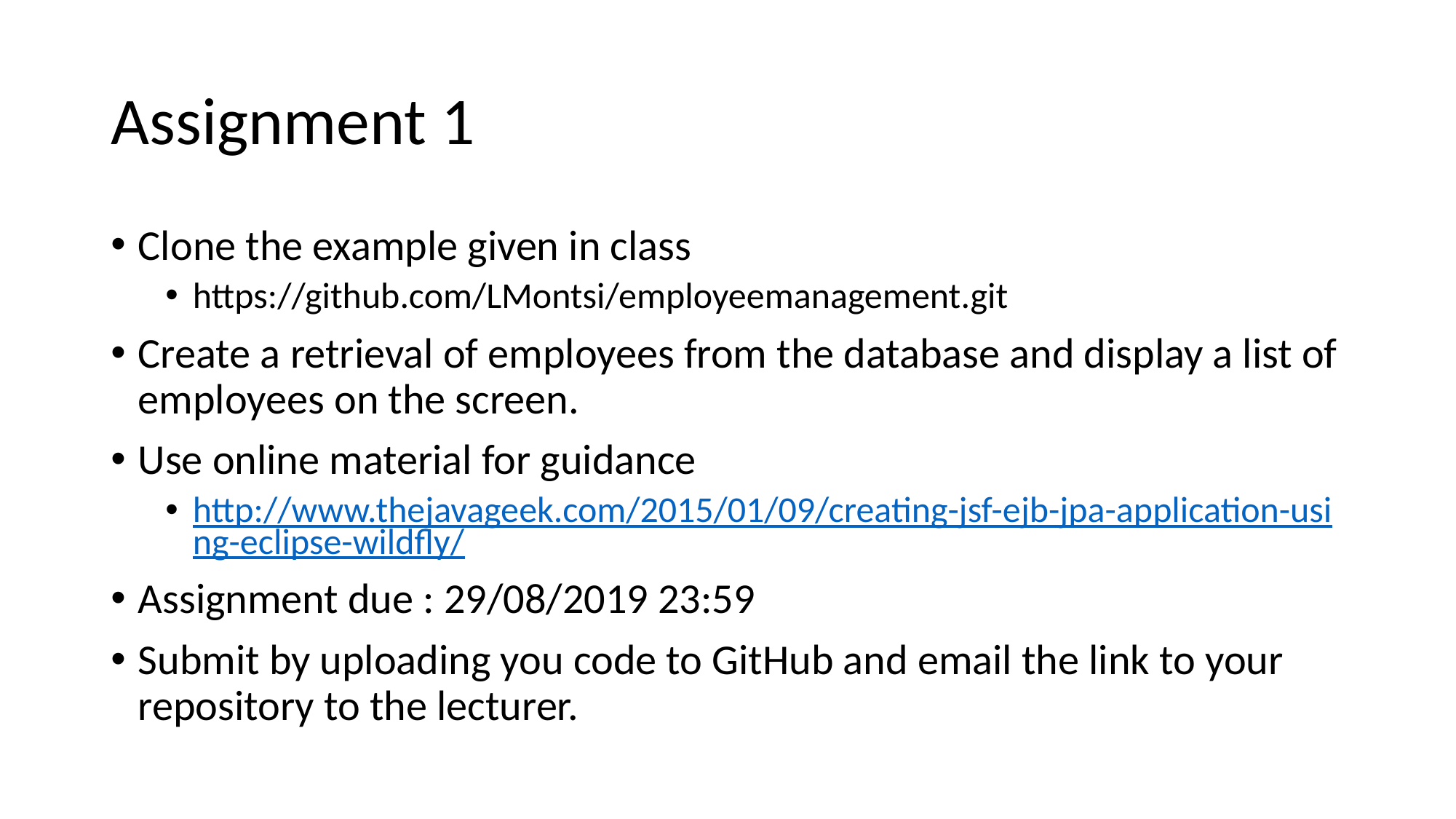

# Assignment 1
Clone the example given in class
https://github.com/LMontsi/employeemanagement.git
Create a retrieval of employees from the database and display a list of employees on the screen.
Use online material for guidance
http://www.thejavageek.com/2015/01/09/creating-jsf-ejb-jpa-application-using-eclipse-wildfly/
Assignment due : 29/08/2019 23:59
Submit by uploading you code to GitHub and email the link to your repository to the lecturer.